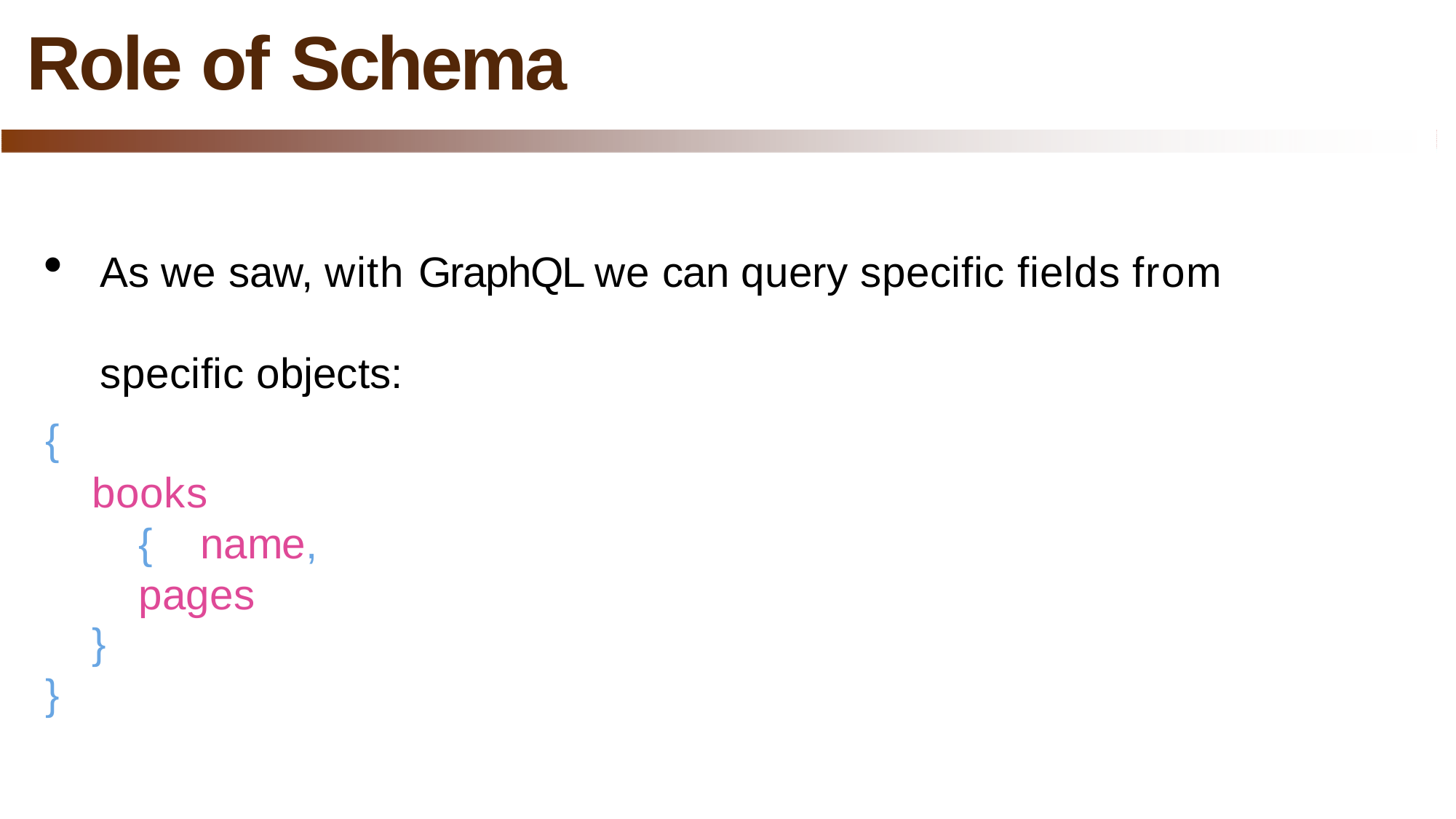

# Role of Schema

As we saw, with GraphQL we can query specific fields from
specific objects:

books	{  name,  pages
{
}
}